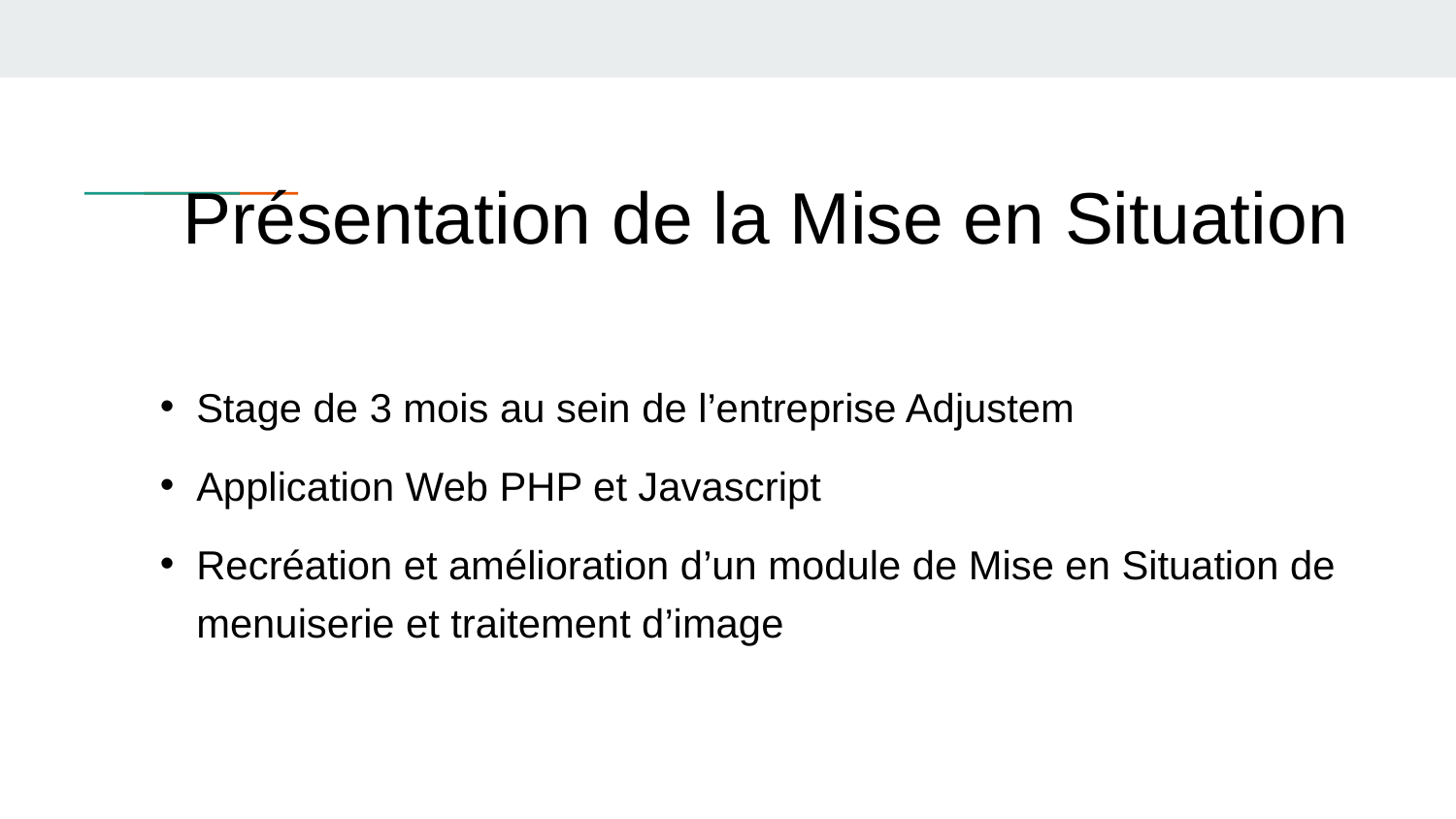

Présentation de la Mise en Situation
Stage de 3 mois au sein de l’entreprise Adjustem
Application Web PHP et Javascript
Recréation et amélioration d’un module de Mise en Situation de menuiserie et traitement d’image